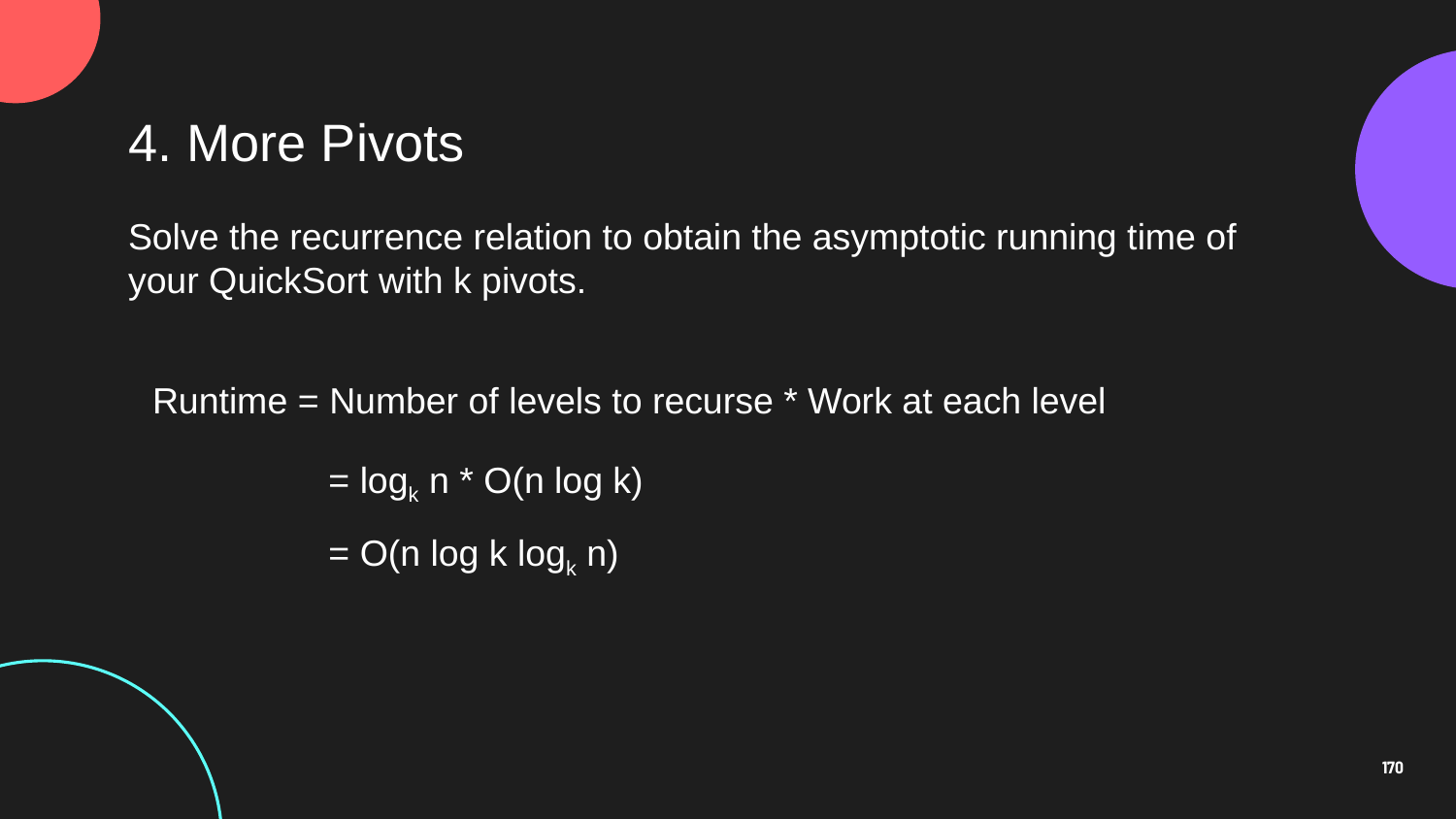

4. More Pivots

Solve the recurrence relation to obtain the asymptotic running time of your QuickSort with k pivots.
Runtime = Number of levels to recurse * Work at each level
= logk n * O(n log k)
= O(n log k logk n)
170